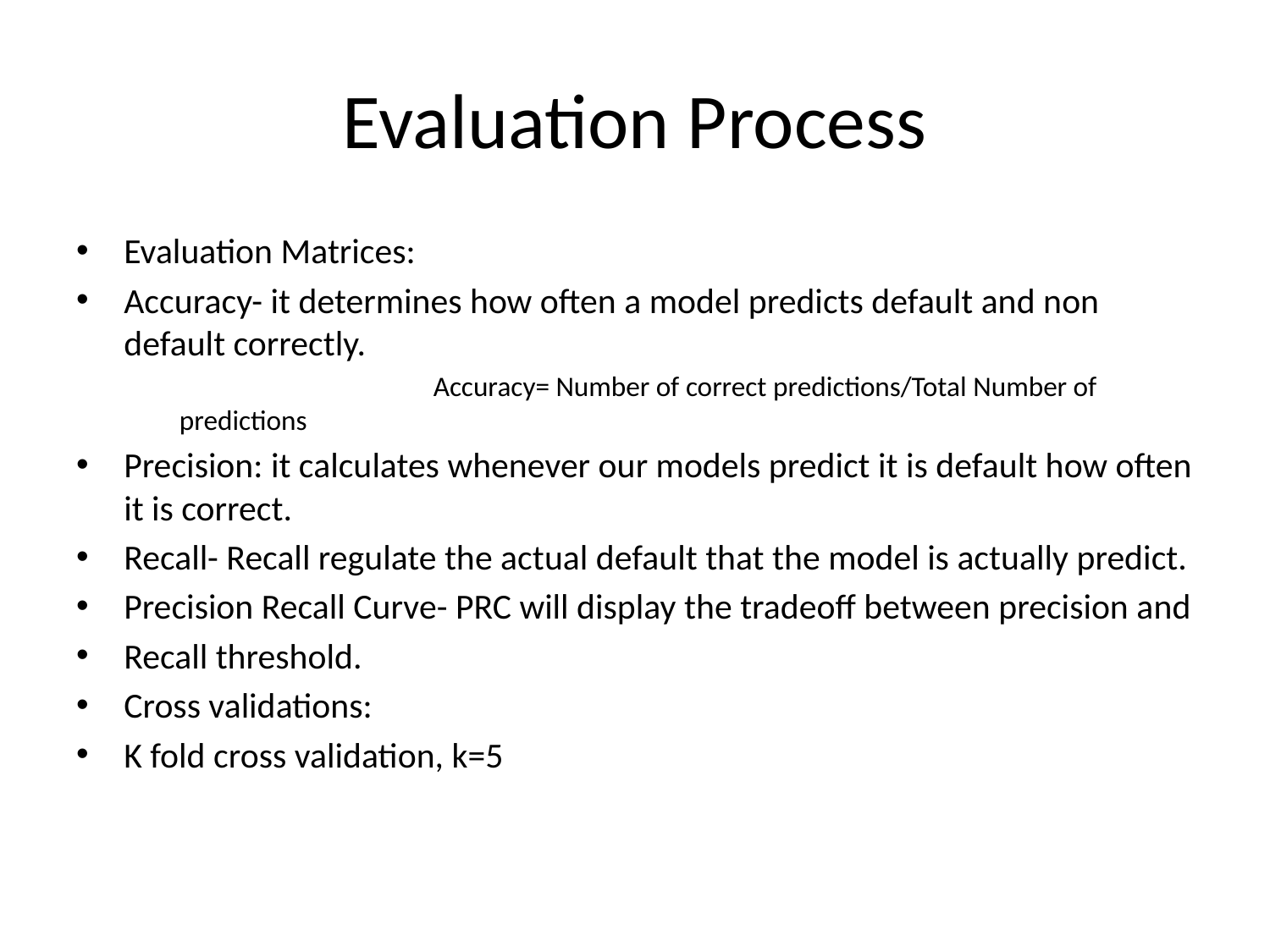

# Evaluation Process
Evaluation Matrices:
Accuracy- it determines how often a model predicts default and non default correctly.
			Accuracy= Number of correct predictions/Total Number of predictions
Precision: it calculates whenever our models predict it is default how often it is correct.
Recall- Recall regulate the actual default that the model is actually predict.
Precision Recall Curve- PRC will display the tradeoff between precision and
Recall threshold.
Cross validations:
K fold cross validation, k=5